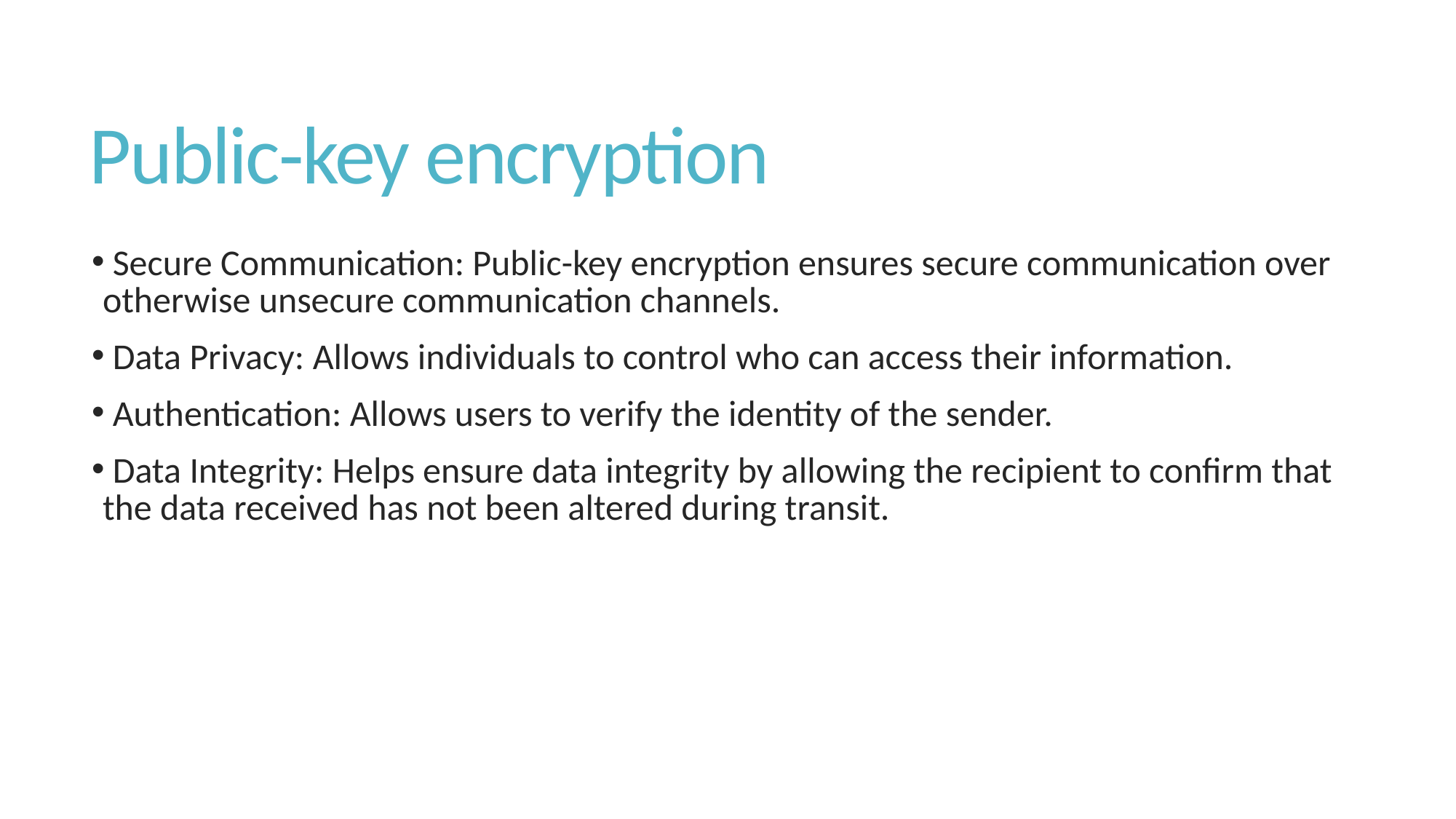

# Public-key encryption
 Secure Communication: Public-key encryption ensures secure communication over otherwise unsecure communication channels.
 Data Privacy: Allows individuals to control who can access their information.
 Authentication: Allows users to verify the identity of the sender.
 Data Integrity: Helps ensure data integrity by allowing the recipient to confirm that the data received has not been altered during transit.